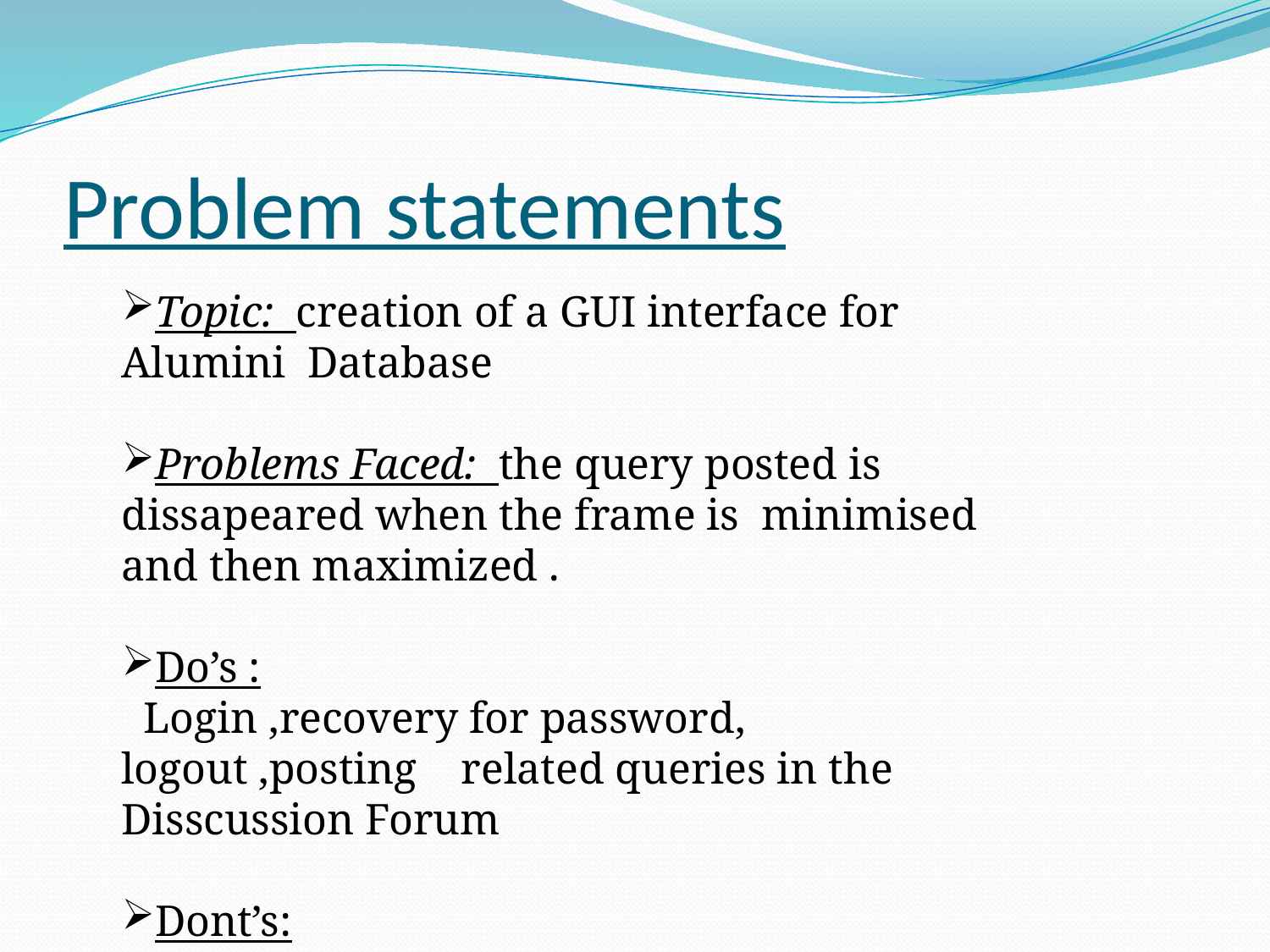

# Problem statements

Topic:  creation of a GUI interface for Alumini  Database

Problems Faced:  the query posted is dissapeared when the frame is  minimised  and then maximized .

Do’s :
  Login ,recovery for password, logout ,posting    related queries in the Disscussion Forum

Dont’s:
    Sign up